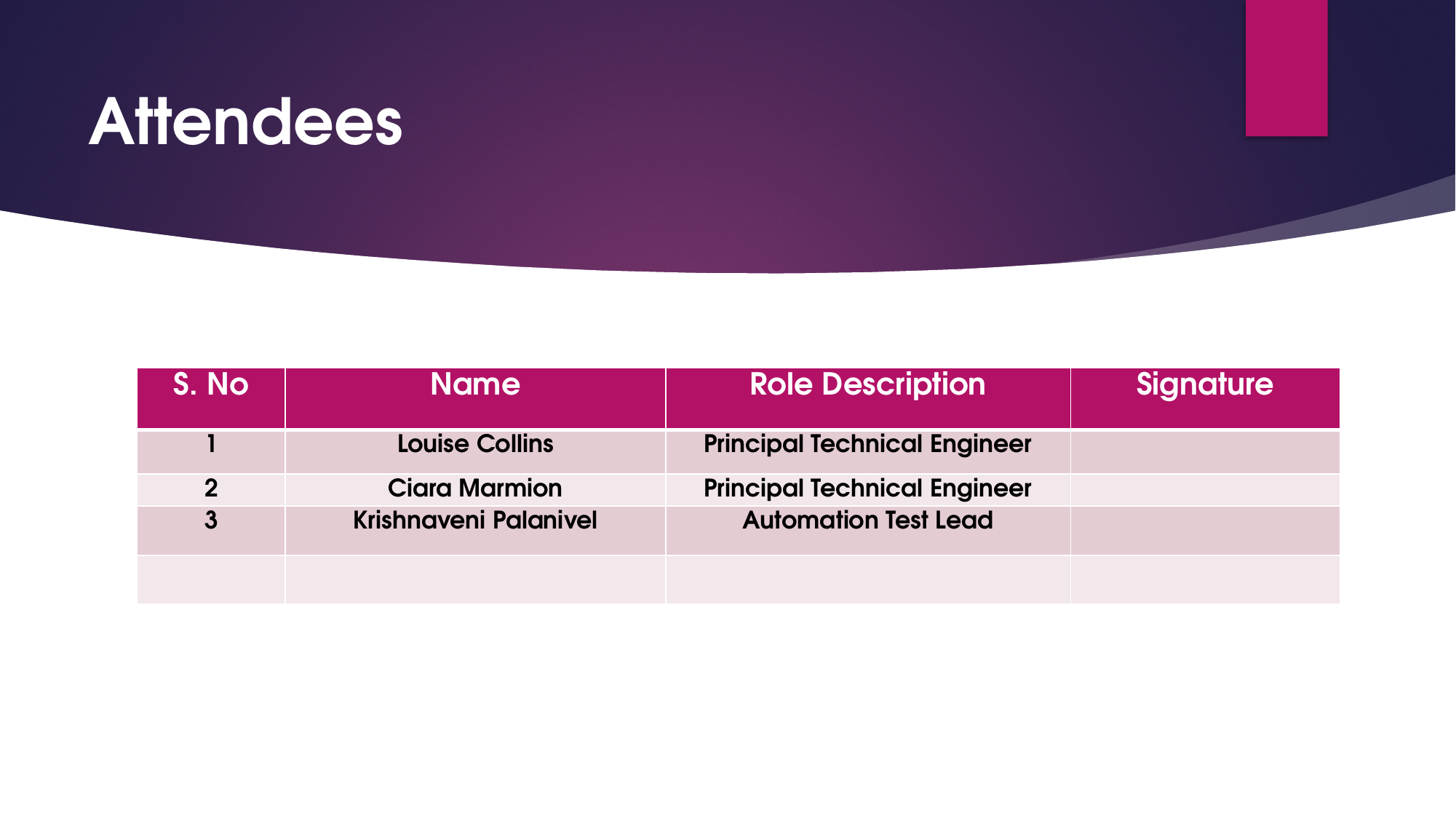

# Attendees

| S. No | Name | Role Description | Signature |
| --- | --- | --- | --- |
| 1 | Louise Collins | Principal Technical Engineer |  |
| 2 | Ciara Marmion | Principal Technical Engineer |  |
| 3 | Krishnaveni Palanivel | Automation Test Lead |  |
|  |  |  |  |